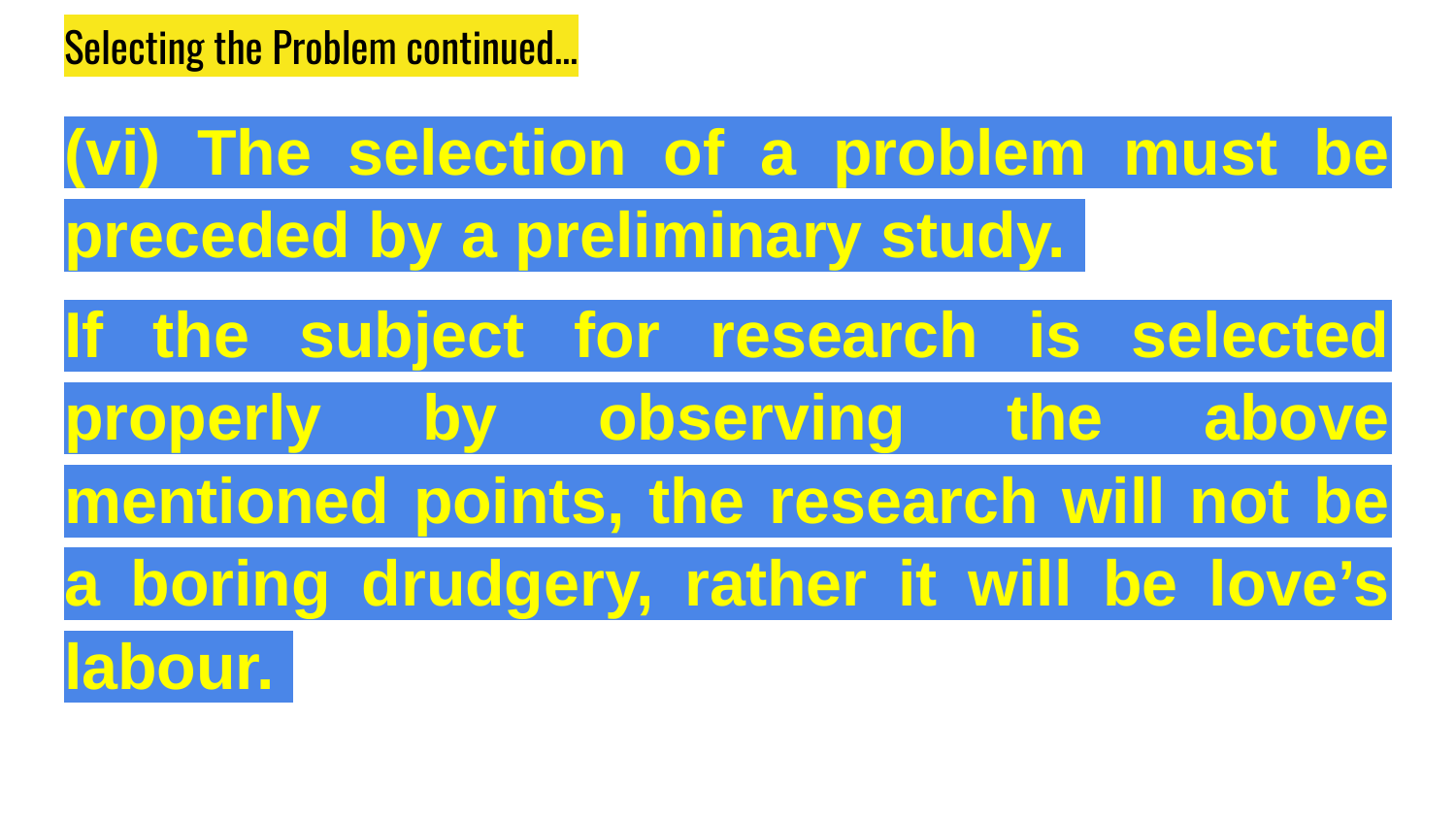

# Selecting the Problem continued...
(vi) The selection of a problem must be preceded by a preliminary study.
If the subject for research is selected properly by observing the above mentioned points, the research will not be a boring drudgery, rather it will be love’s labour.